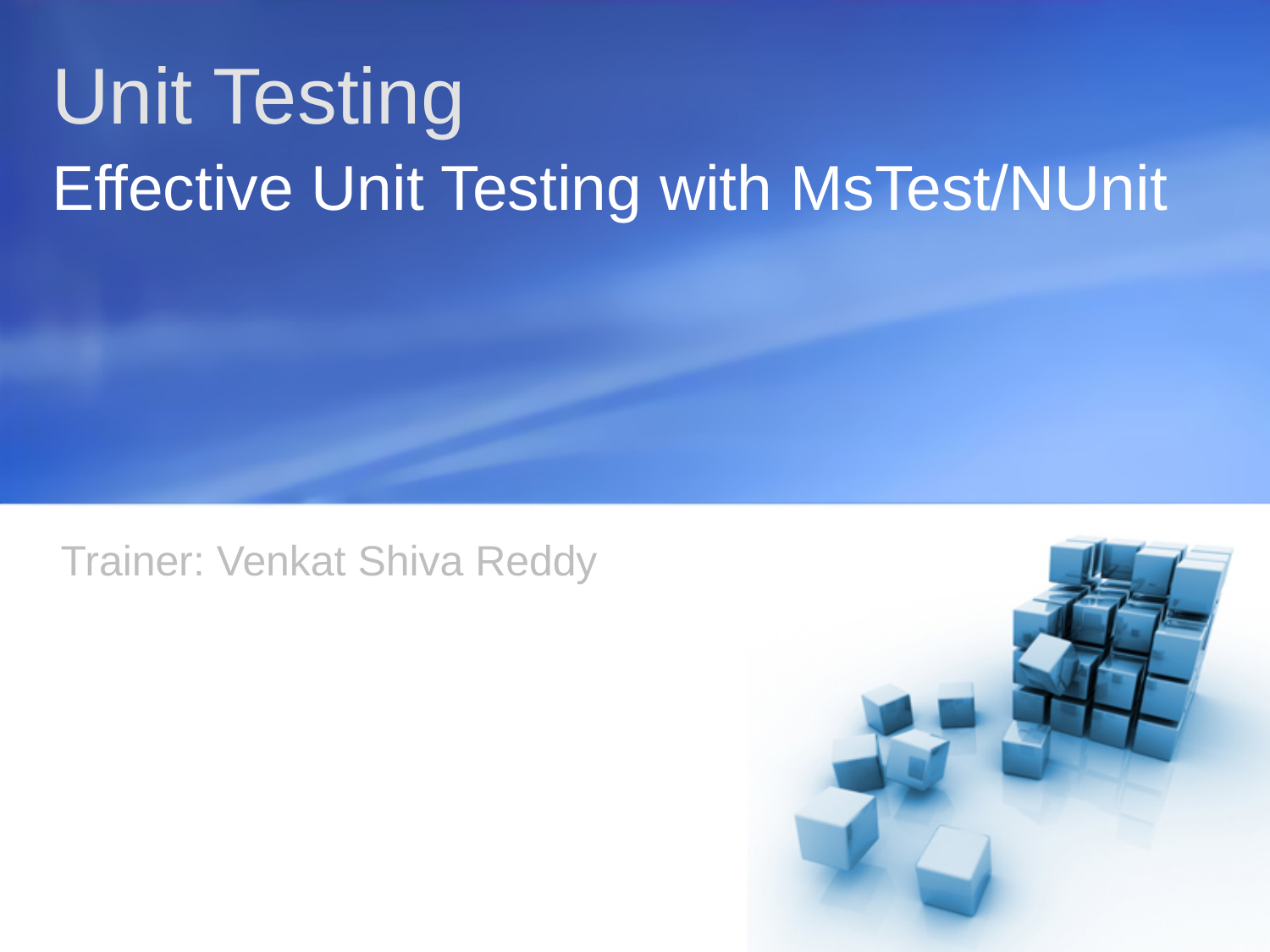

# Unit Testing
Effective Unit Testing with MsTest/NUnit